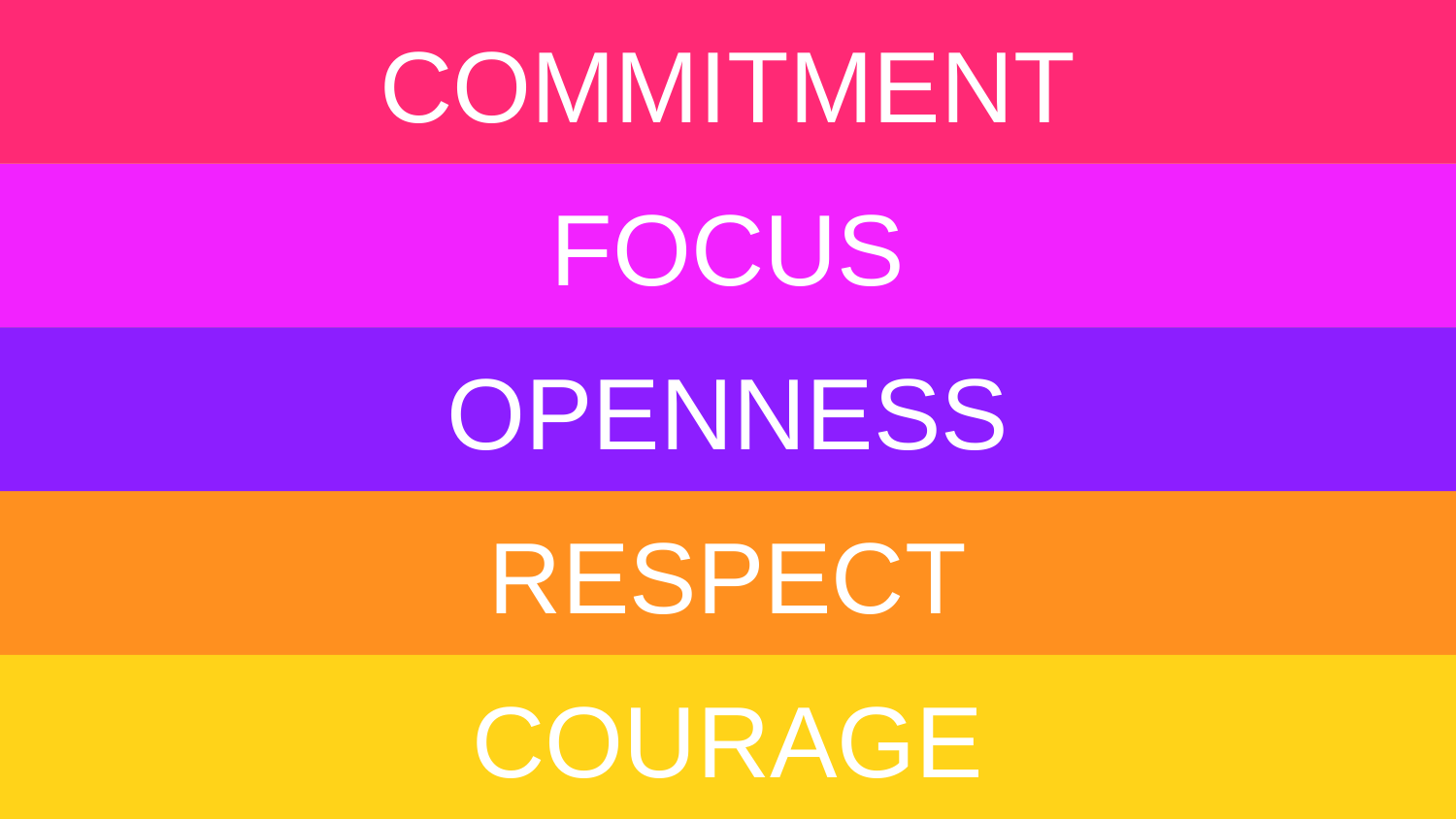

# VALUES
COMMITMENT
FOCUS
OPENNESS
RESPECT
COURAGE